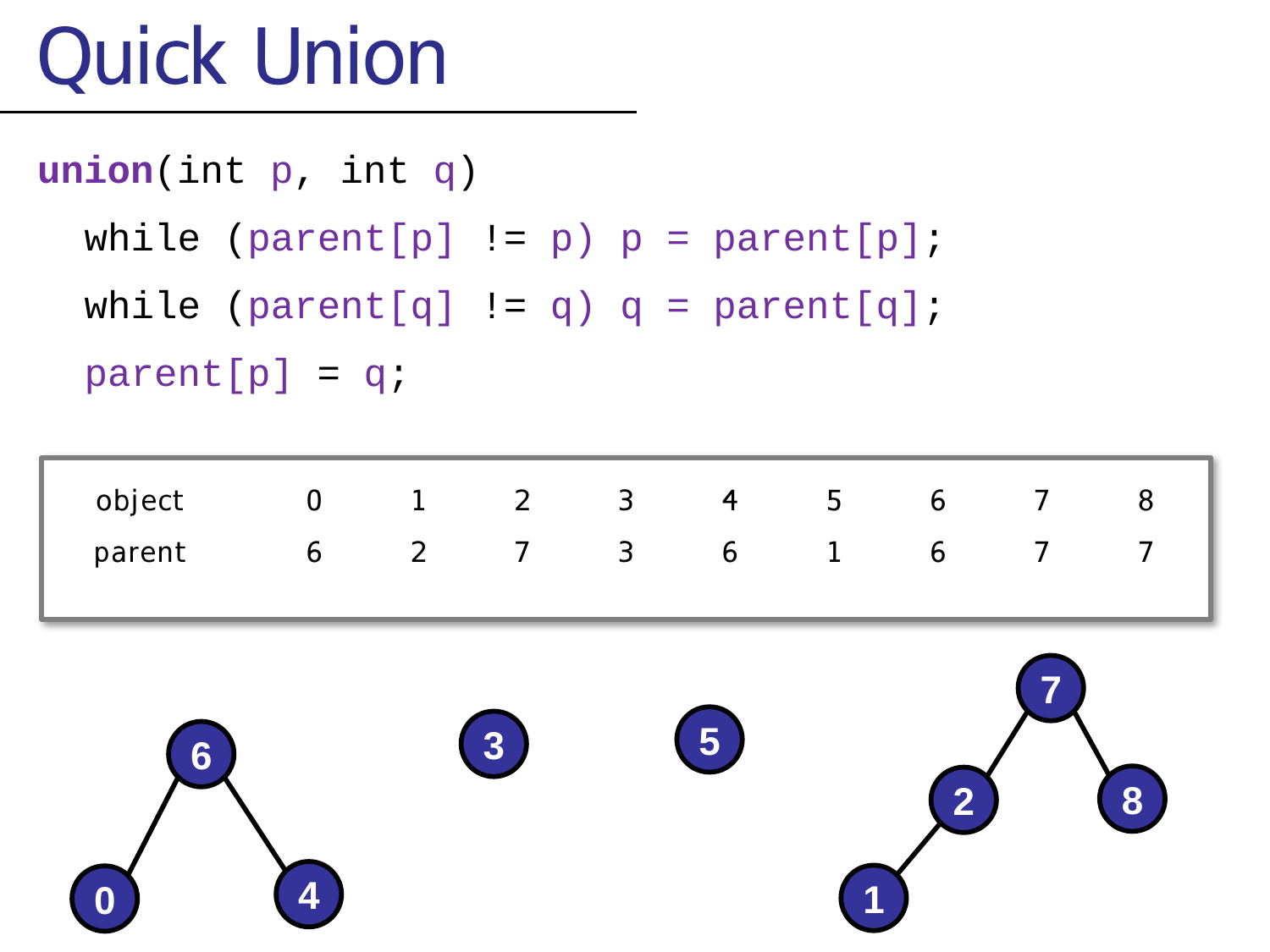

Quick Union
union(int p, int q)
while (parent[p] != p) p = parent[p];
while (parent[q] != q) q = parent[q];
parent[p] = q;

| object |  | 0 | 1 | 2 | 3 | 4 | 5 | 6 | 7 | 8 |
| --- | --- | --- | --- | --- | --- | --- | --- | --- | --- | --- |
| parent |  | 6 | 2 | 7 | 3 | 6 | 1 | 6 | 7 | 7 |
7
5
3
6
8
2
4
1
0